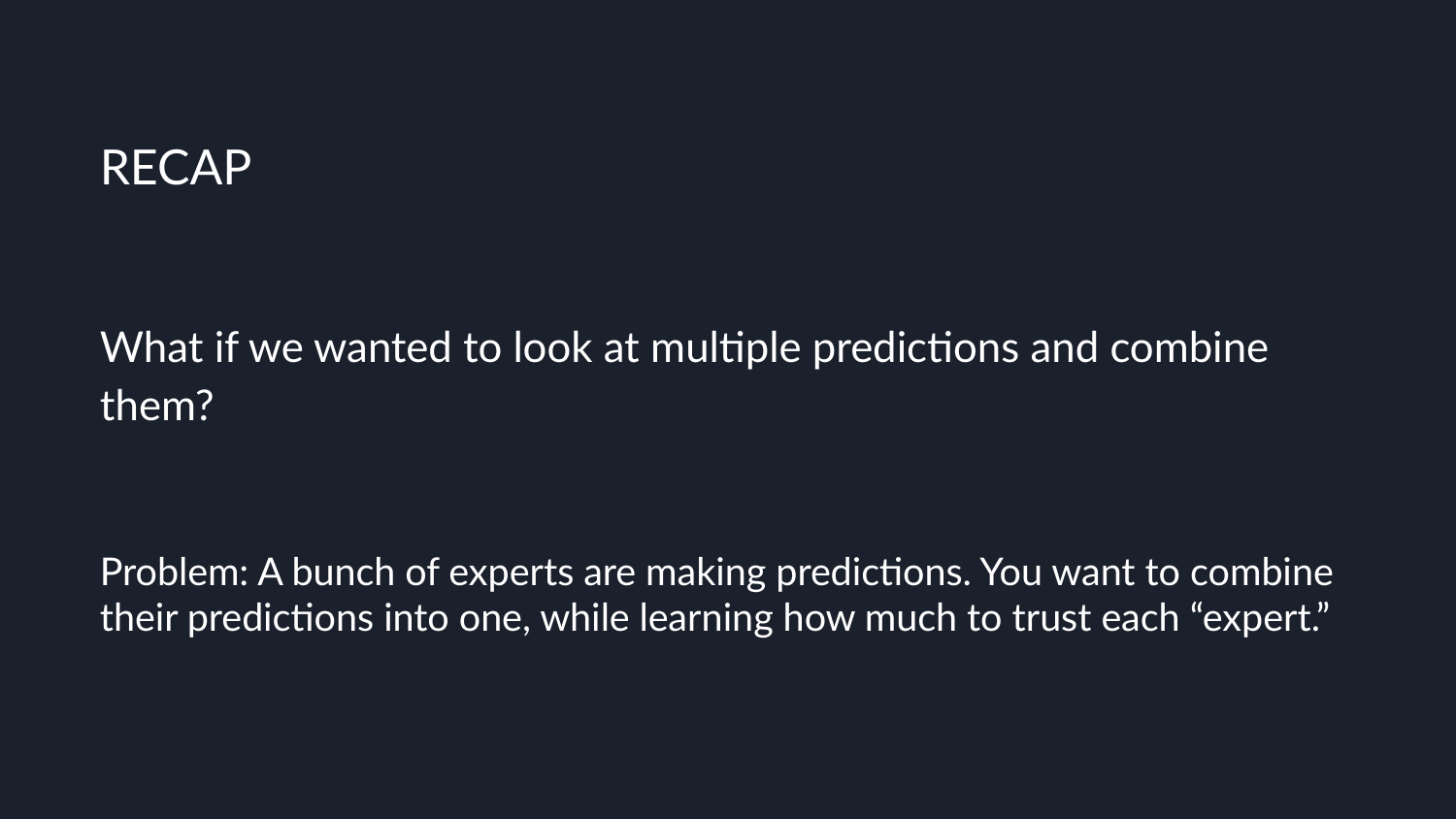

RECAP

What if we wanted to look at multiple predictions and combine them?

Problem: A bunch of experts are making predictions. You want to combine their predictions into one, while learning how much to trust each “expert.”